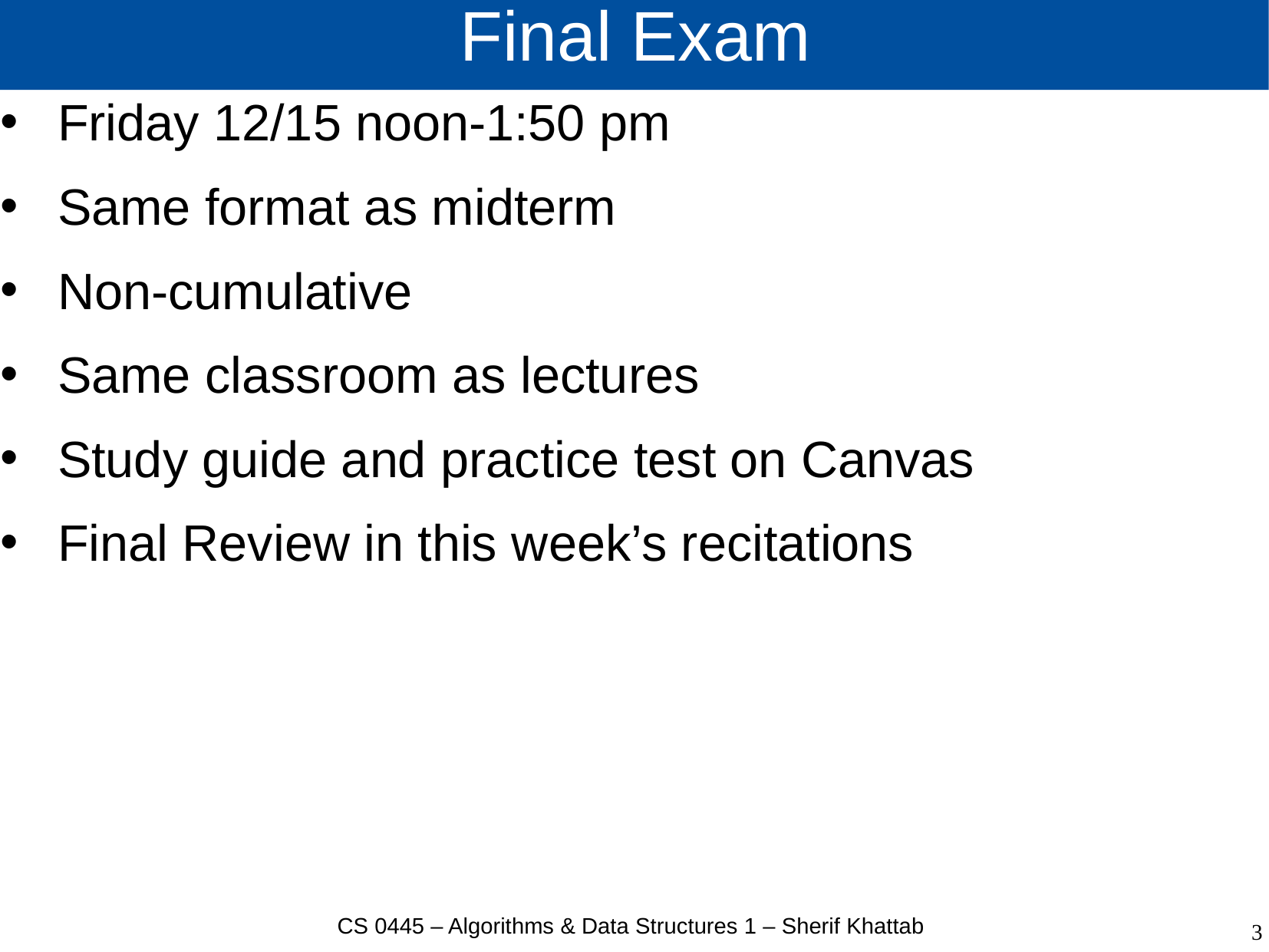

# Final Exam
Friday 12/15 noon-1:50 pm
Same format as midterm
Non-cumulative
Same classroom as lectures
Study guide and practice test on Canvas
Final Review in this week’s recitations
CS 0445 – Algorithms & Data Structures 1 – Sherif Khattab
3